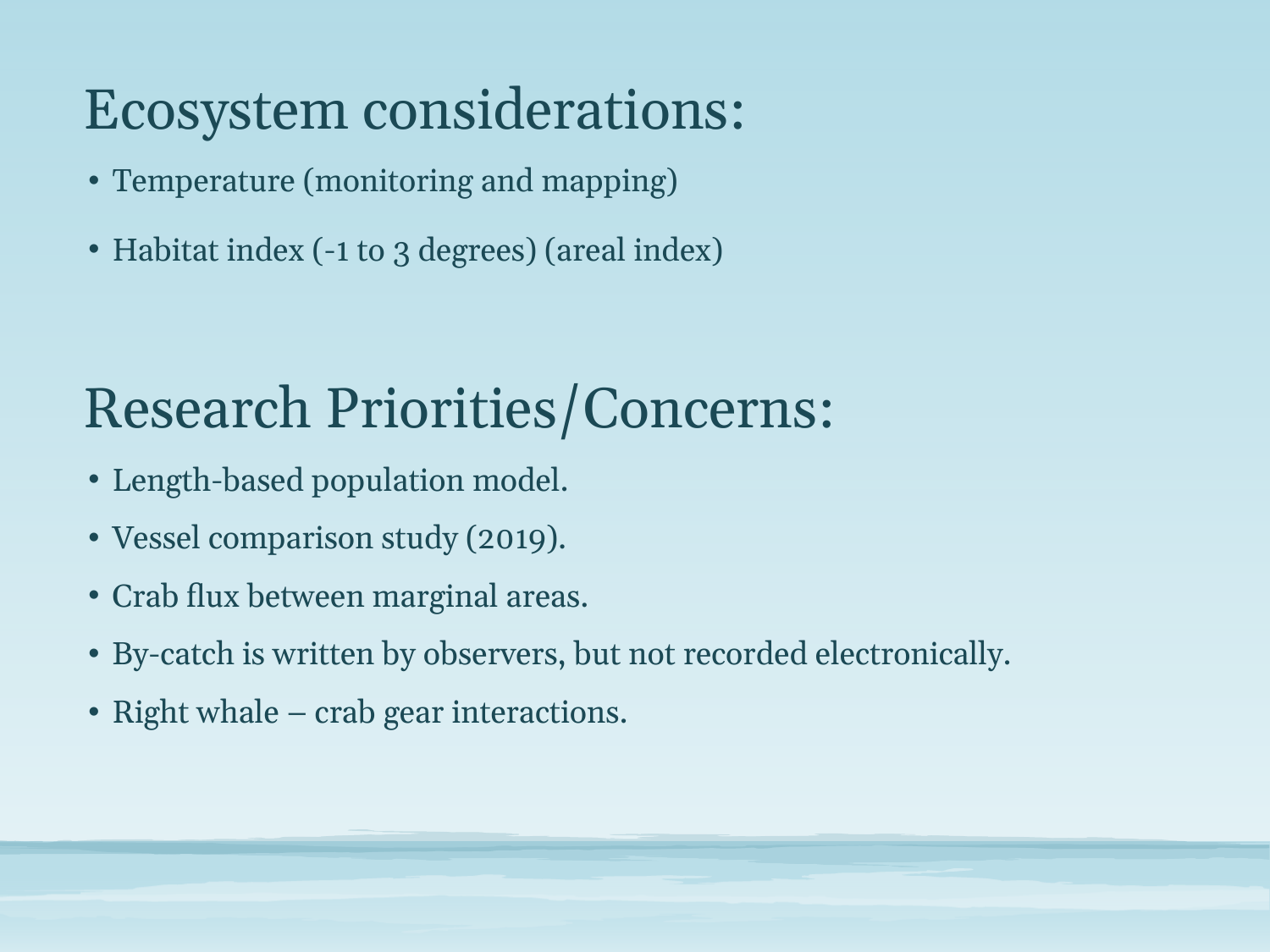

Ecosystem considerations:
Temperature (monitoring and mapping)
Habitat index (-1 to 3 degrees) (areal index)

Research Priorities/Concerns:
Length-based population model.
Vessel comparison study (2019).
Crab flux between marginal areas.
By-catch is written by observers, but not recorded electronically.
Right whale – crab gear interactions.